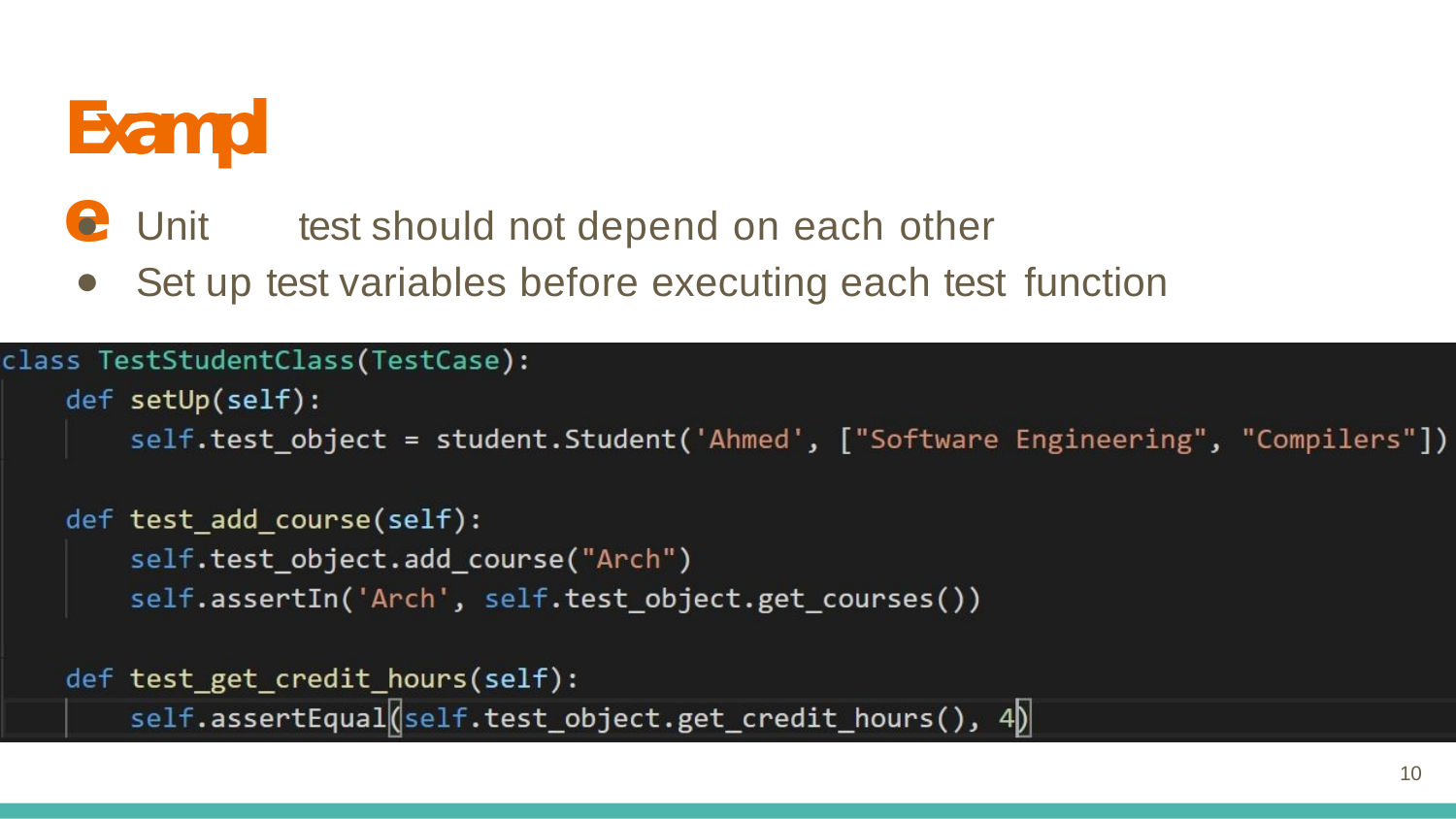

# Example
Unit	test should not depend on each other
Set up test variables before executing each test function

10